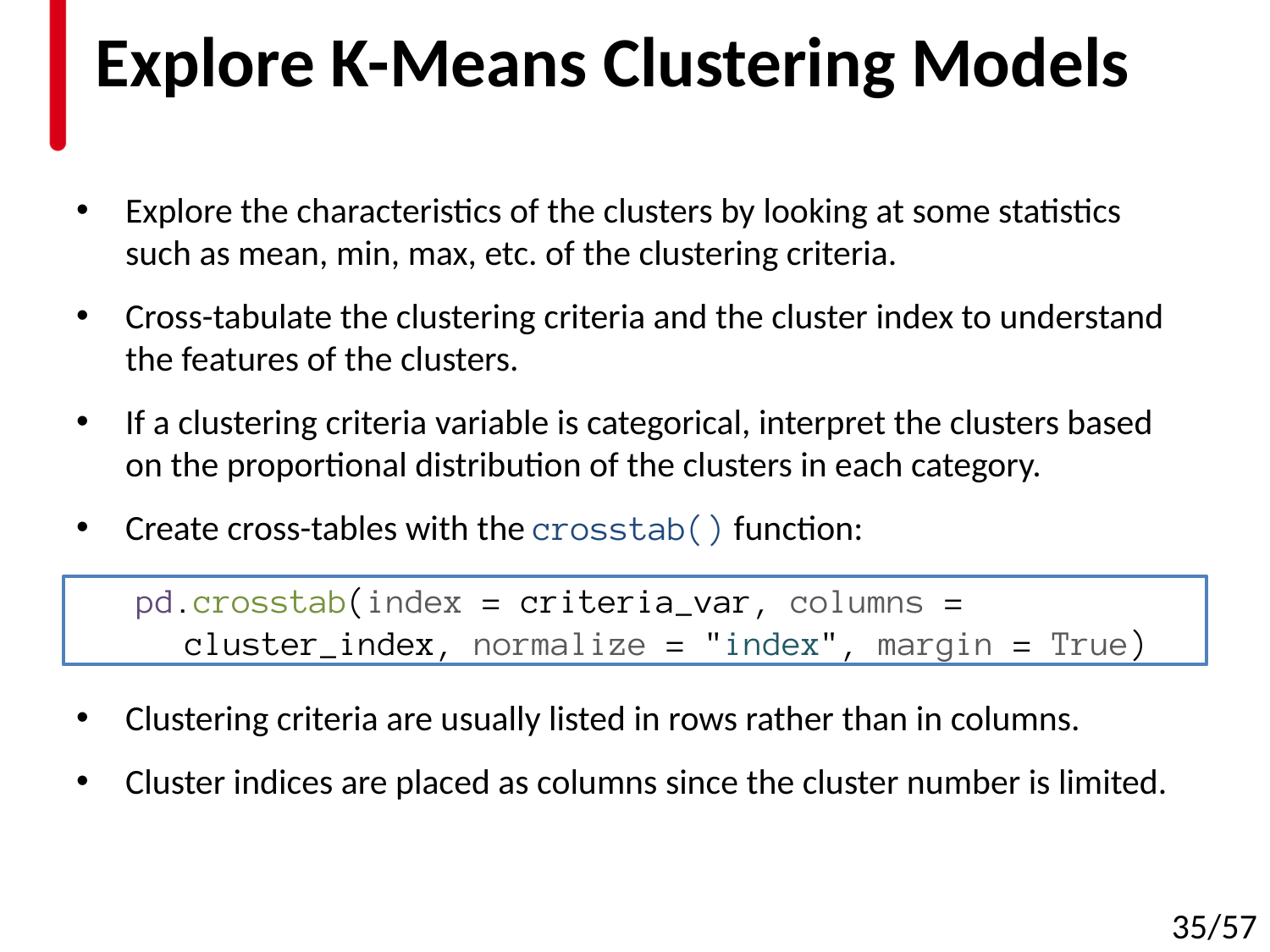

# Explore K-Means Clustering Models
Explore the characteristics of the clusters by looking at some statistics such as mean, min, max, etc. of the clustering criteria.
Cross-tabulate the clustering criteria and the cluster index to understand the features of the clusters.
If a clustering criteria variable is categorical, interpret the clusters based on the proportional distribution of the clusters in each category.
Create cross-tables with the crosstab() function:

Clustering criteria are usually listed in rows rather than in columns.
Cluster indices are placed as columns since the cluster number is limited.
pd.crosstab(index = criteria_var, columns = cluster_index, normalize = "index", margin = True)